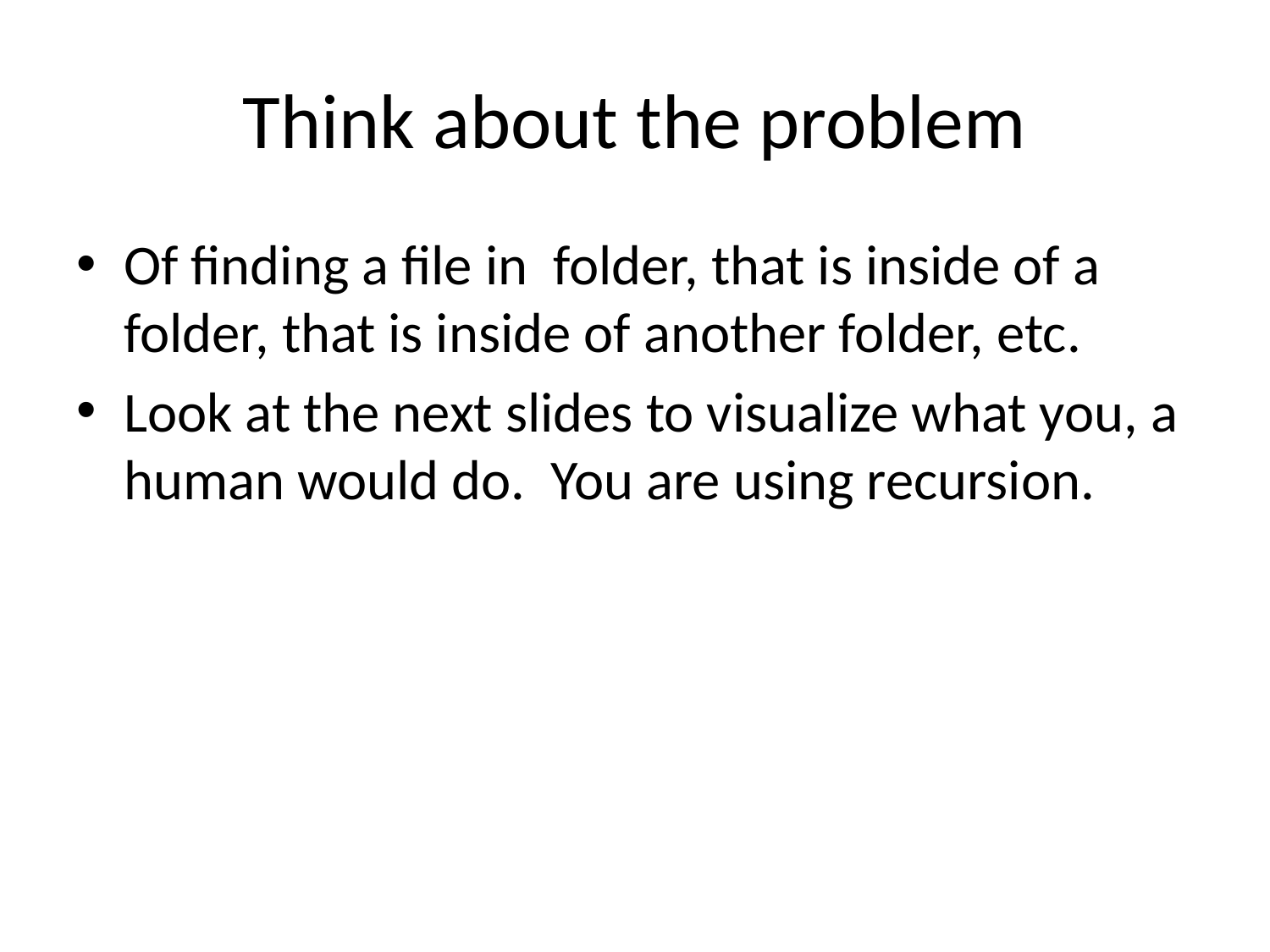

# Think about the problem
Of finding a file in  folder, that is inside of a folder, that is inside of another folder, etc.
Look at the next slides to visualize what you, a human would do.  You are using recursion.